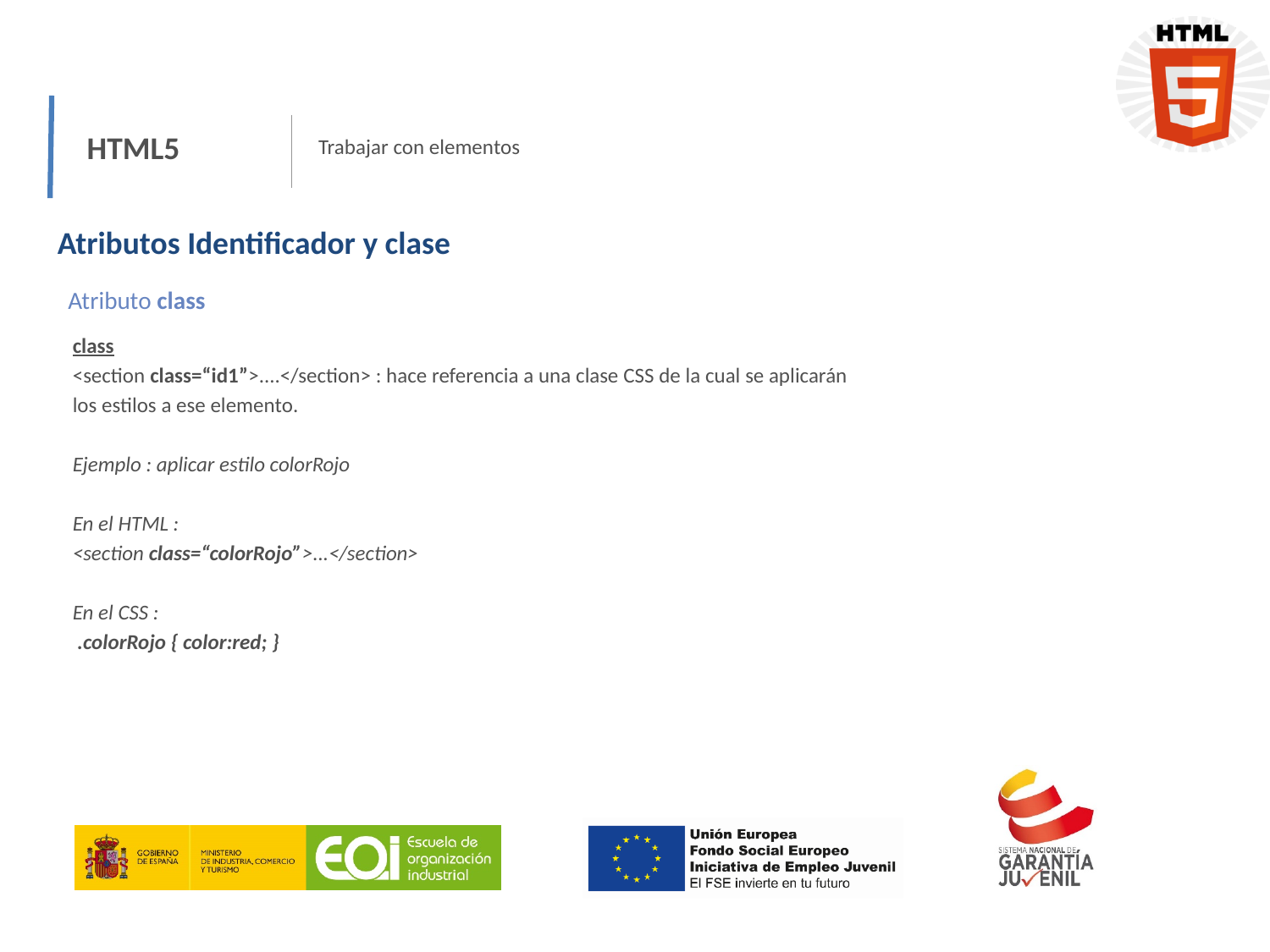

HTML5
Trabajar con elementos
Atributos Identificador y clase
Atributo class
class
<section class=“id1”>....</section> : hace referencia a una clase CSS de la cual se aplicarán
los estilos a ese elemento.

Ejemplo : aplicar estilo colorRojo

En el HTML :
<section class=“colorRojo”>...</section>

En el CSS :
 .colorRojo { color:red; }